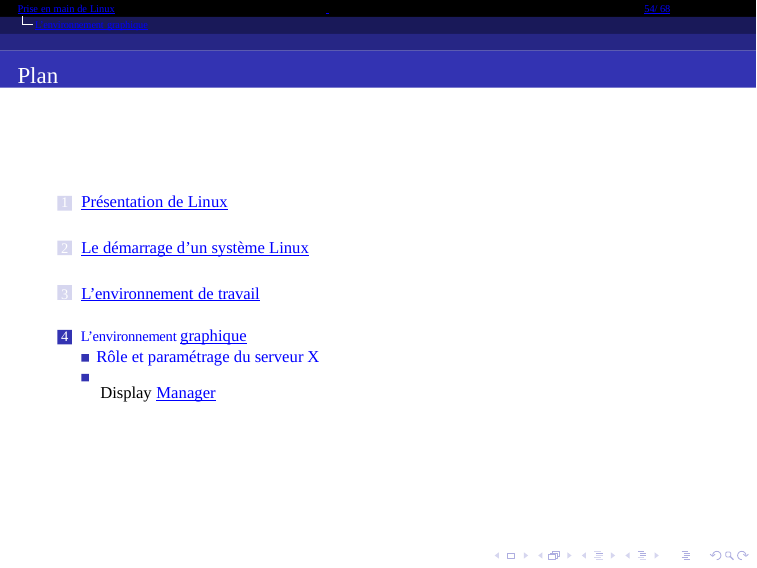

Prise en main de Linux

54/ 68

L’environnement graphique

Plan
Présentation de Linux

Le démarrage d’un système Linux

L’environnement de travail

4 L’environnement graphique
Rôle et paramétrage du serveur X  Display Manager